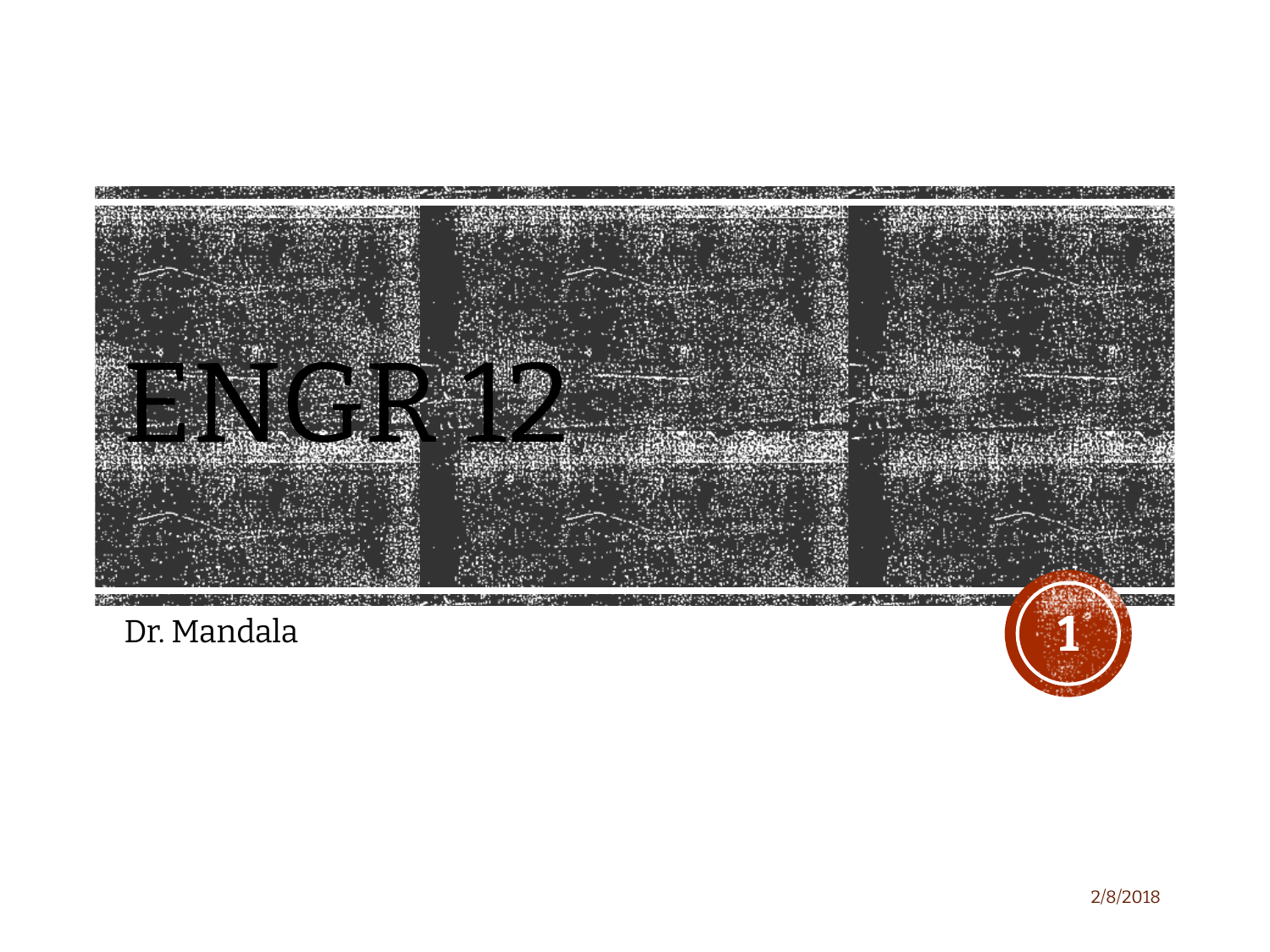

# ENGR 12
1
Dr. Mandala
2/8/2018